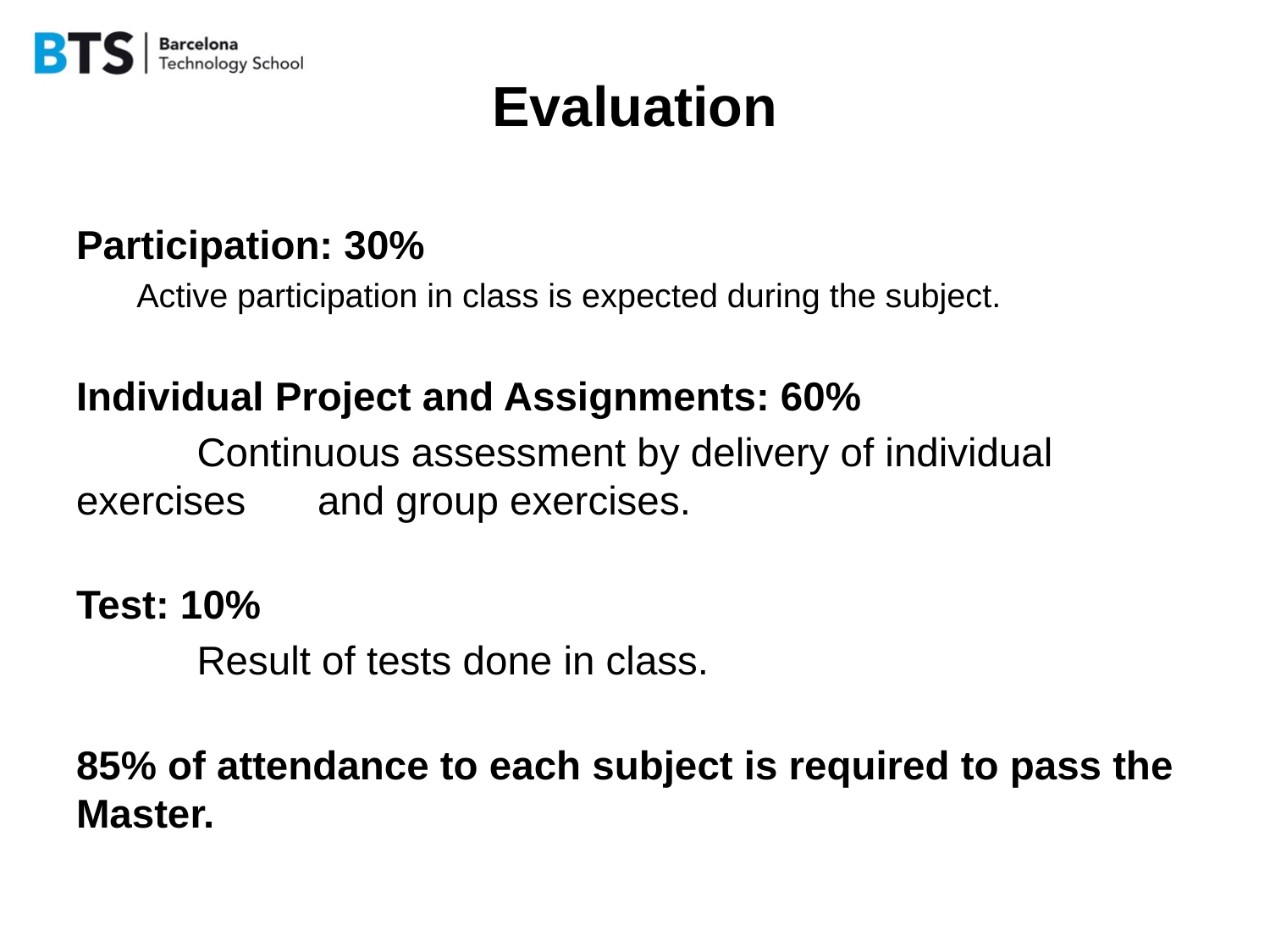

# Evaluation

Participation: 30%
Active participation in class is expected during the subject.
Individual Project and Assignments: 60%
	Continuous assessment by delivery of individual exercises 	and group exercises.
Test: 10%
	Result of tests done in class.
85% of attendance to each subject is required to pass the Master.